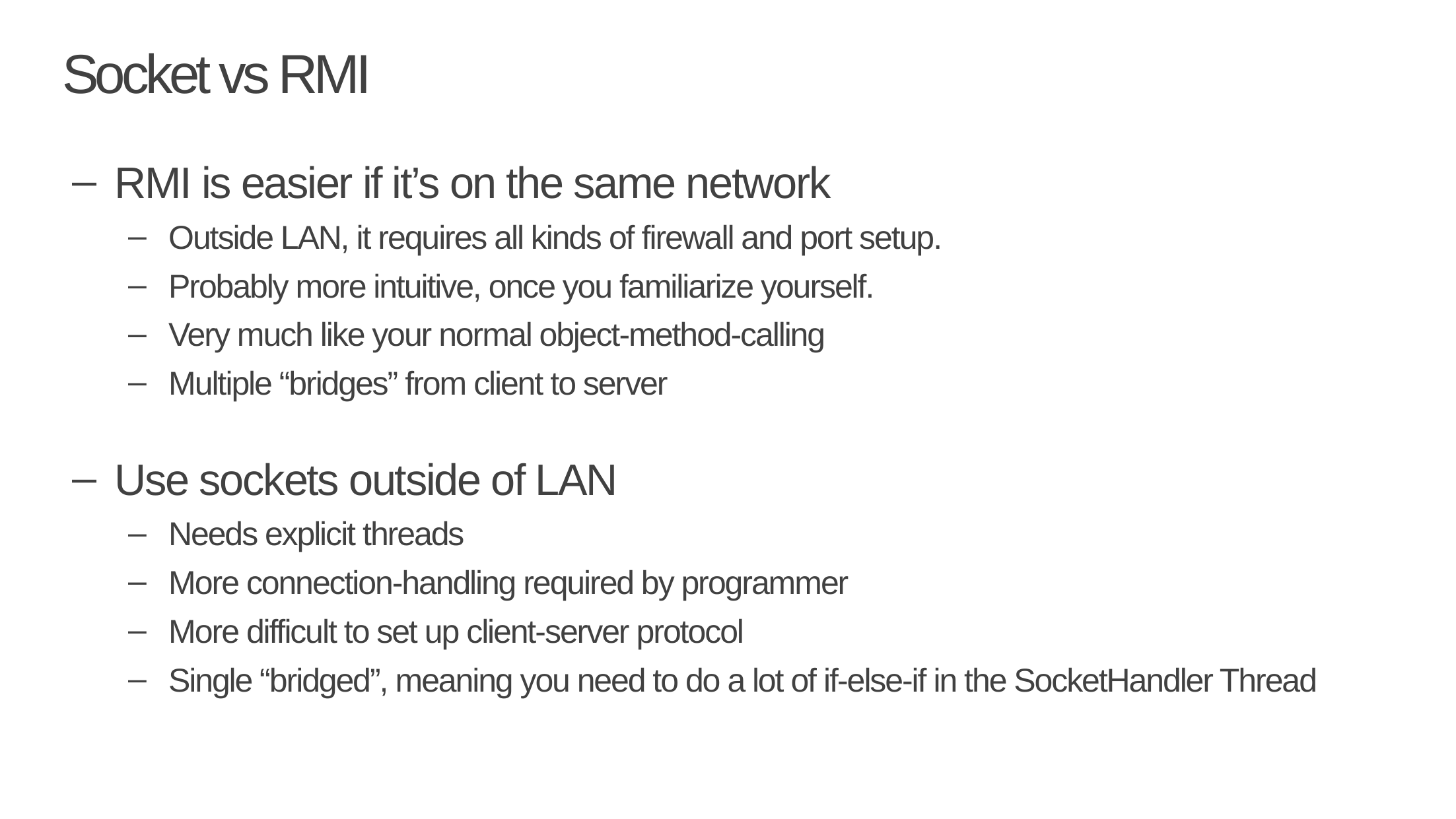

# Socket vs RMI
RMI is easier if it’s on the same network
Outside LAN, it requires all kinds of firewall and port setup.
Probably more intuitive, once you familiarize yourself.
Very much like your normal object-method-calling
Multiple “bridges” from client to server

Use sockets outside of LAN
Needs explicit threads
More connection-handling required by programmer
More difficult to set up client-server protocol
Single “bridged”, meaning you need to do a lot of if-else-if in the SocketHandler Thread